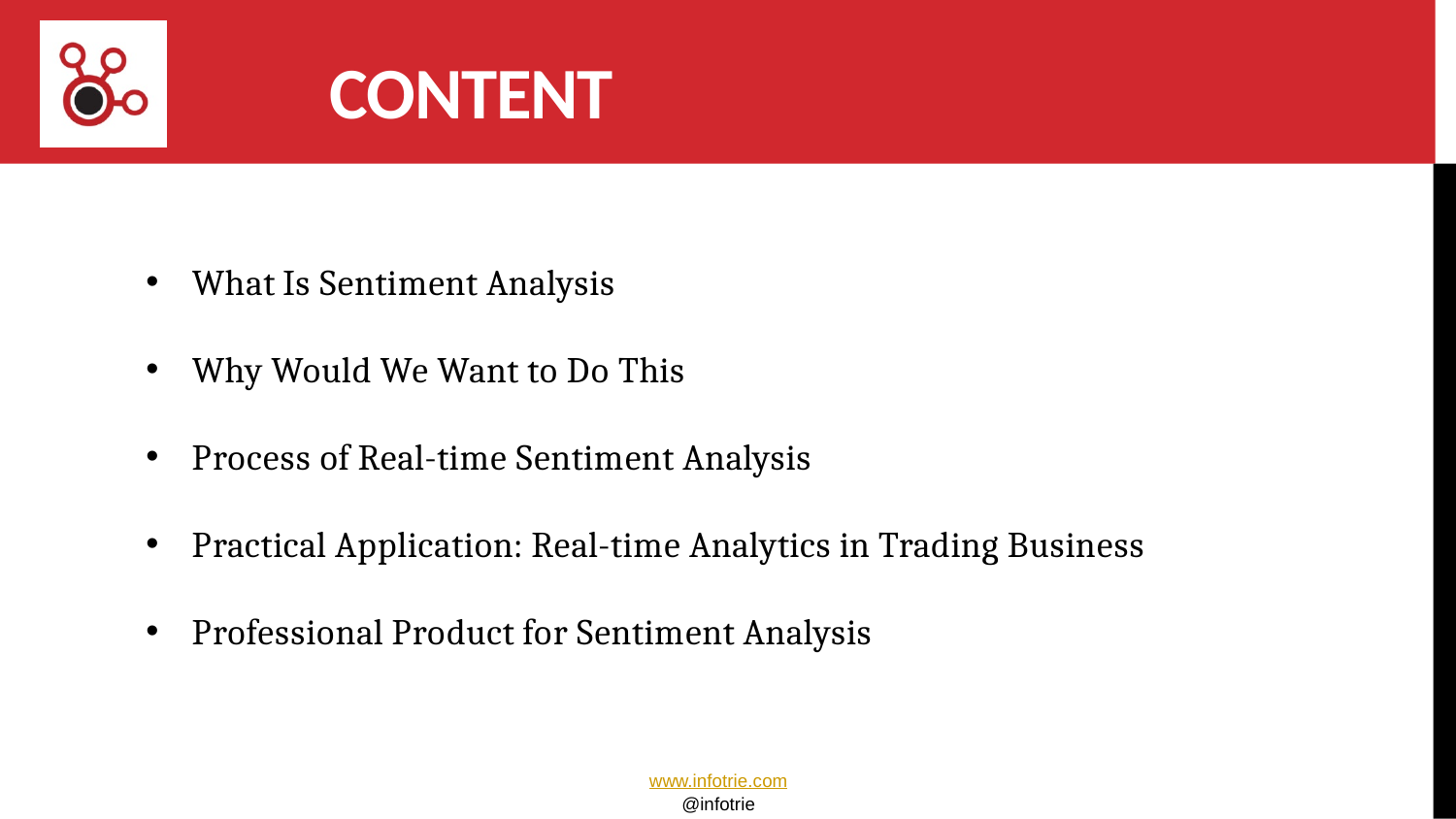

Content
What Is Sentiment Analysis

Why Would We Want to Do This

Process of Real-time Sentiment Analysis

Practical Application: Real-time Analytics in Trading Business

Professional Product for Sentiment Analysis